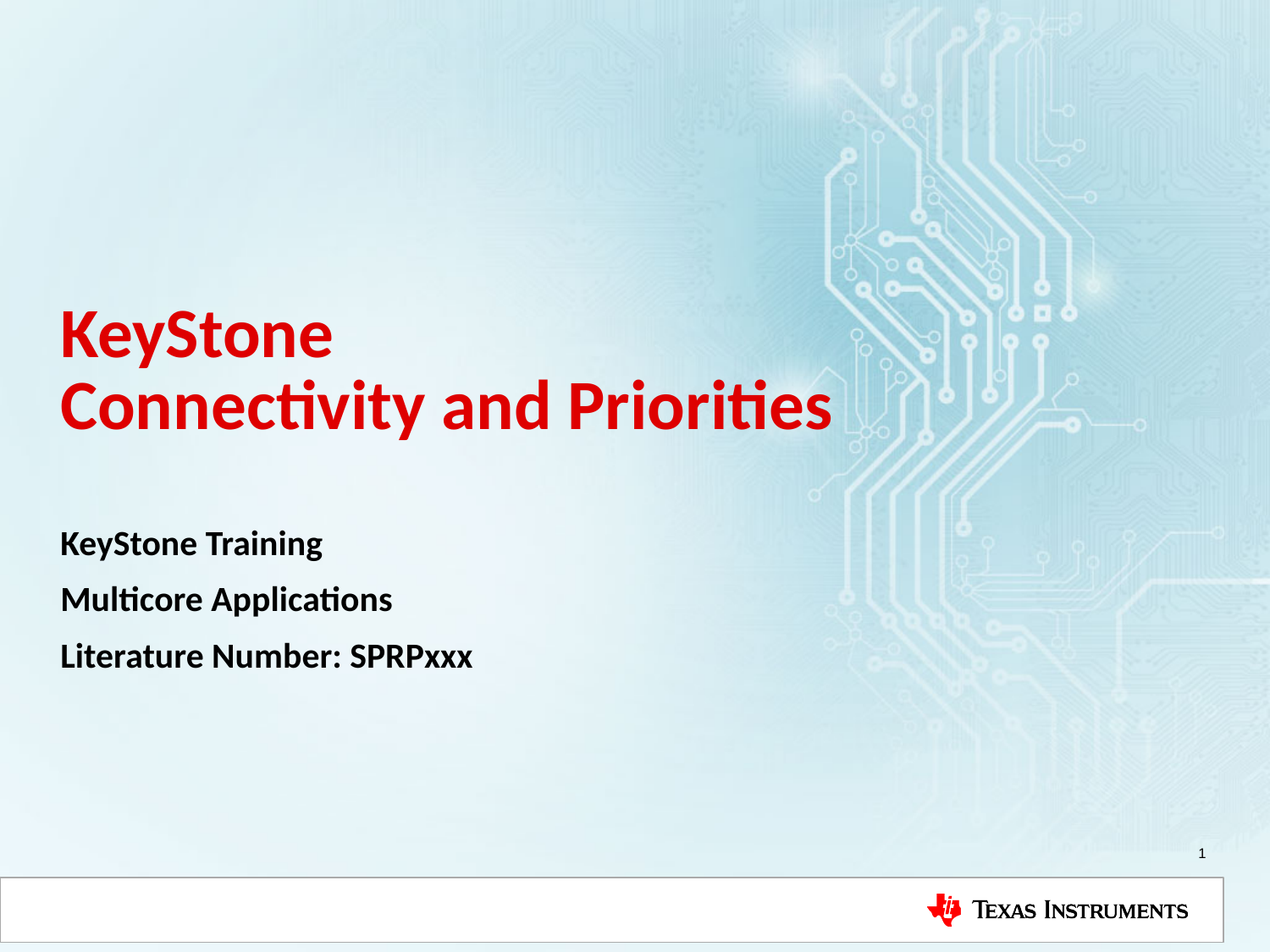

# KeyStone Connectivity and Priorities
KeyStone Training
Multicore Applications
Literature Number: SPRPxxx
1